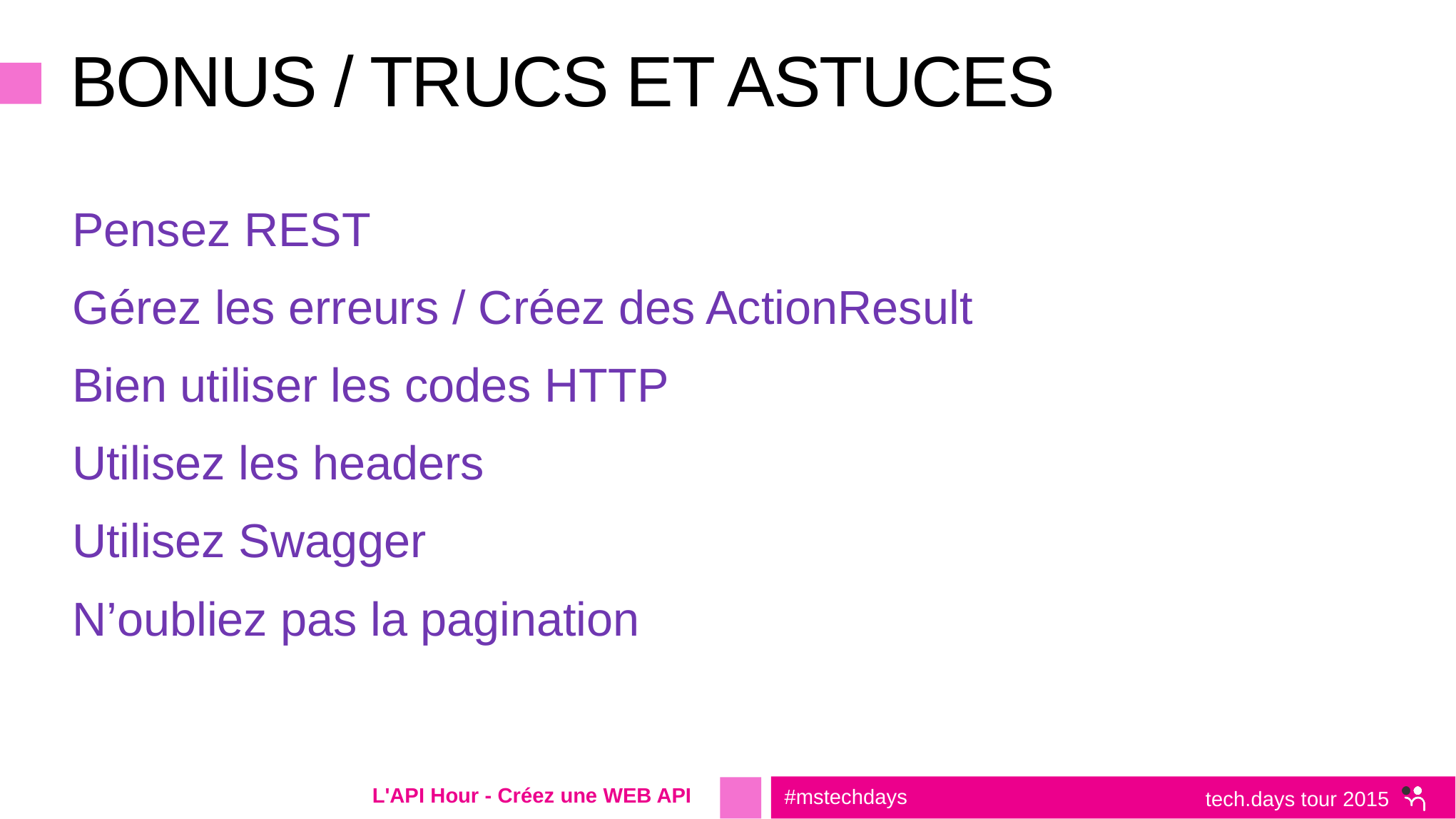

# BONUS / TRUCS ET ASTUCES

Pensez REST
Gérez les erreurs / Créez des ActionResult
Bien utiliser les codes HTTP
Utilisez les headers
Utilisez Swagger
N’oubliez pas la pagination
L'API Hour - Créez une WEB API